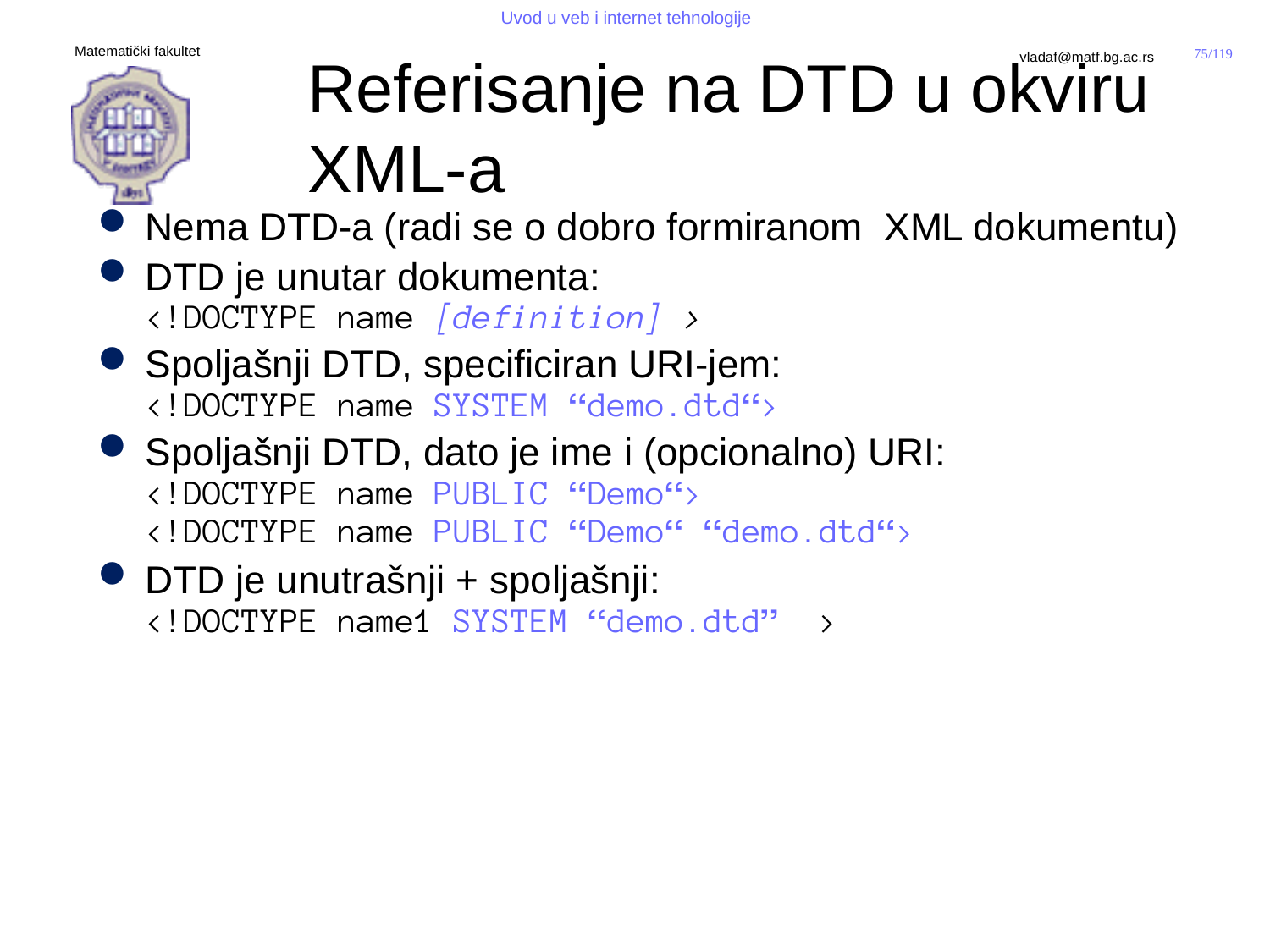

# Referisanje na DTD u okviru XML-a
Nema DTD-a (radi se o dobro formiranom  XML dokumentu)
DTD je unutar dokumenta:
<!DOCTYPE name [definition] >
Spoljašnji DTD, specificiran URI-jem:
<!DOCTYPE name SYSTEM “demo.dtd“>
Spoljašnji DTD, dato je ime i (opcionalno) URI:
<!DOCTYPE name PUBLIC “Demo“>
<!DOCTYPE name PUBLIC “Demo“ “demo.dtd“>
DTD je unutrašnji + spoljašnji:
<!DOCTYPE name1 SYSTEM “demo.dtd”  >